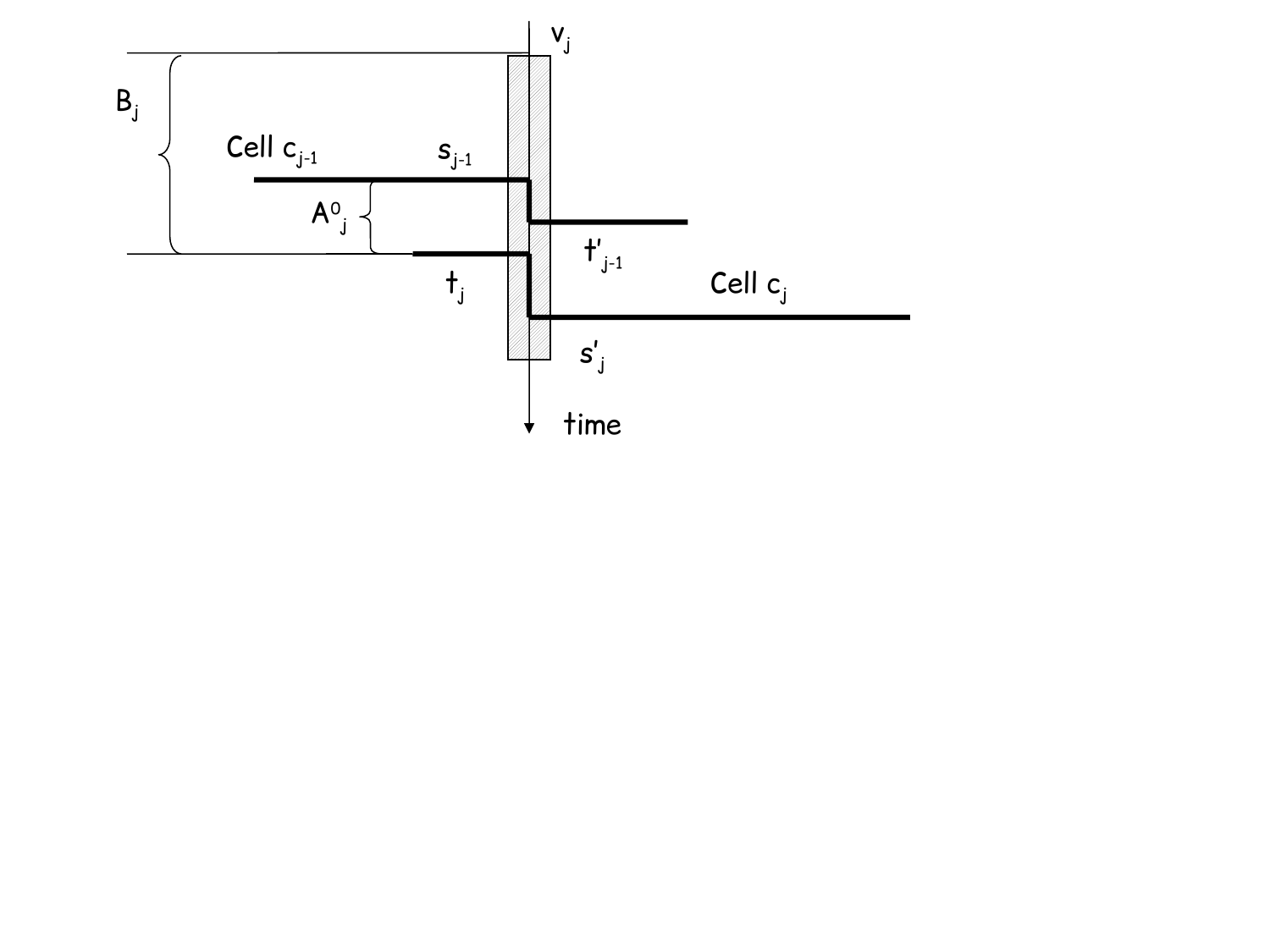

vj

Bj
Cell cj-1
sj-1

A0j

t’j-1

tj
Cell cj

s’j
time